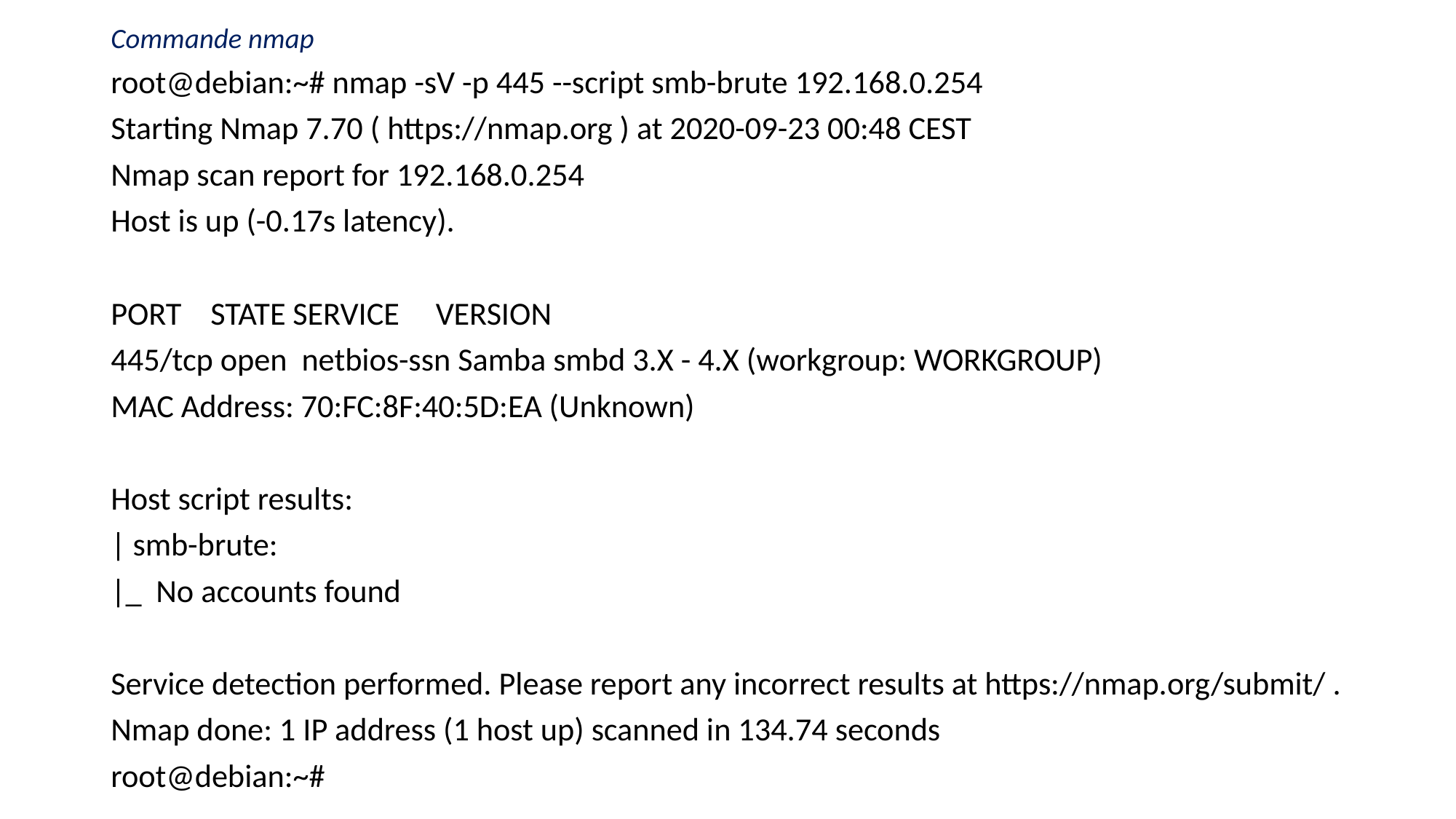

# Commande nmap
root@debian:~# nmap -sV -p 445 --script smb-brute 192.168.0.254
Starting Nmap 7.70 ( https://nmap.org ) at 2020-09-23 00:48 CEST
Nmap scan report for 192.168.0.254
Host is up (-0.17s latency).

PORT    STATE SERVICE     VERSION
445/tcp open  netbios-ssn Samba smbd 3.X - 4.X (workgroup: WORKGROUP)
MAC Address: 70:FC:8F:40:5D:EA (Unknown)

Host script results:
| smb-brute:
|_  No accounts found

Service detection performed. Please report any incorrect results at https://nmap.org/submit/ .
Nmap done: 1 IP address (1 host up) scanned in 134.74 seconds
root@debian:~#